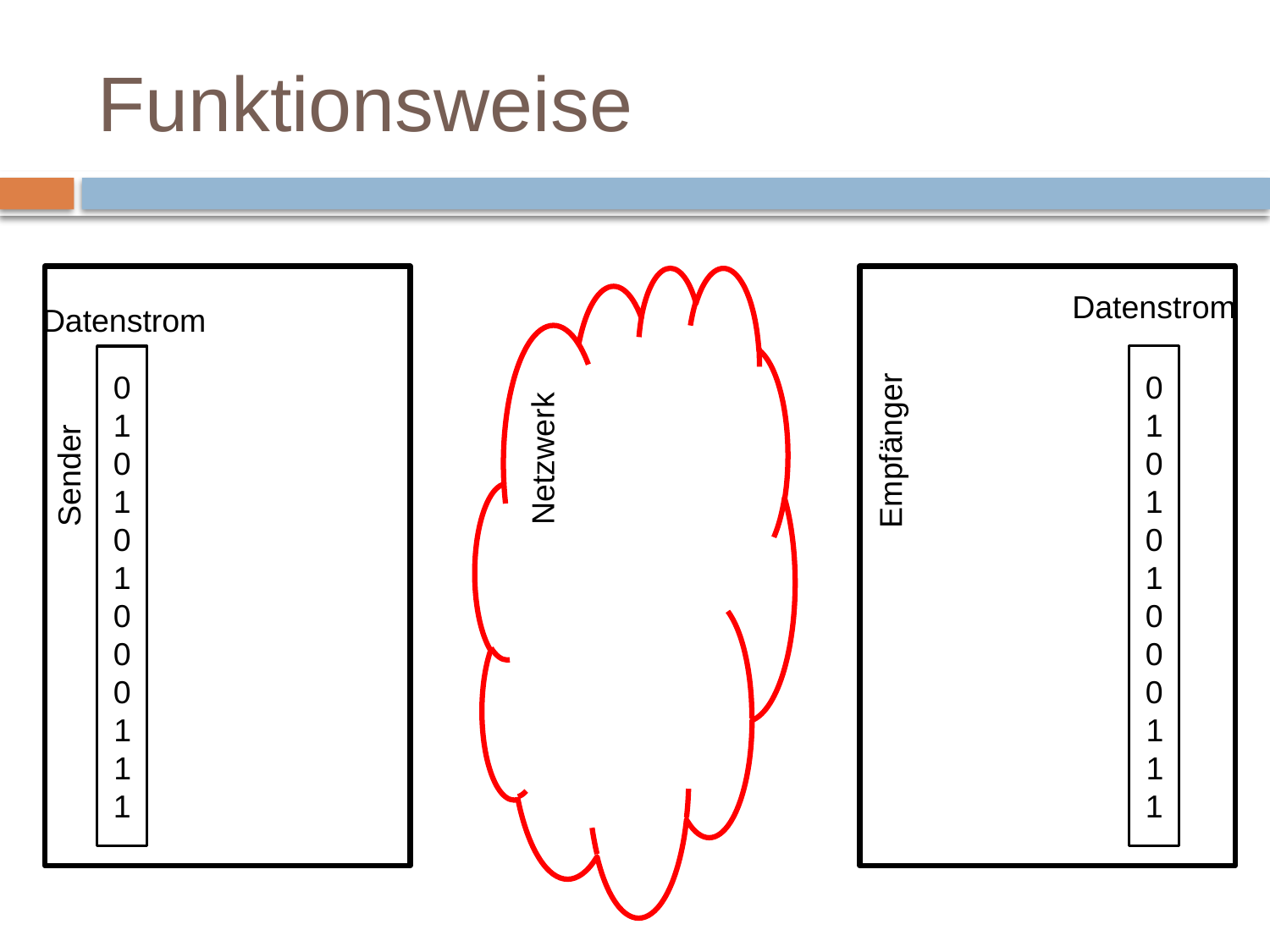

# Funktionsweise

Datenstrom
Datenstrom
010101000111
010101000111
Empfänger
Netzwerk
Sender